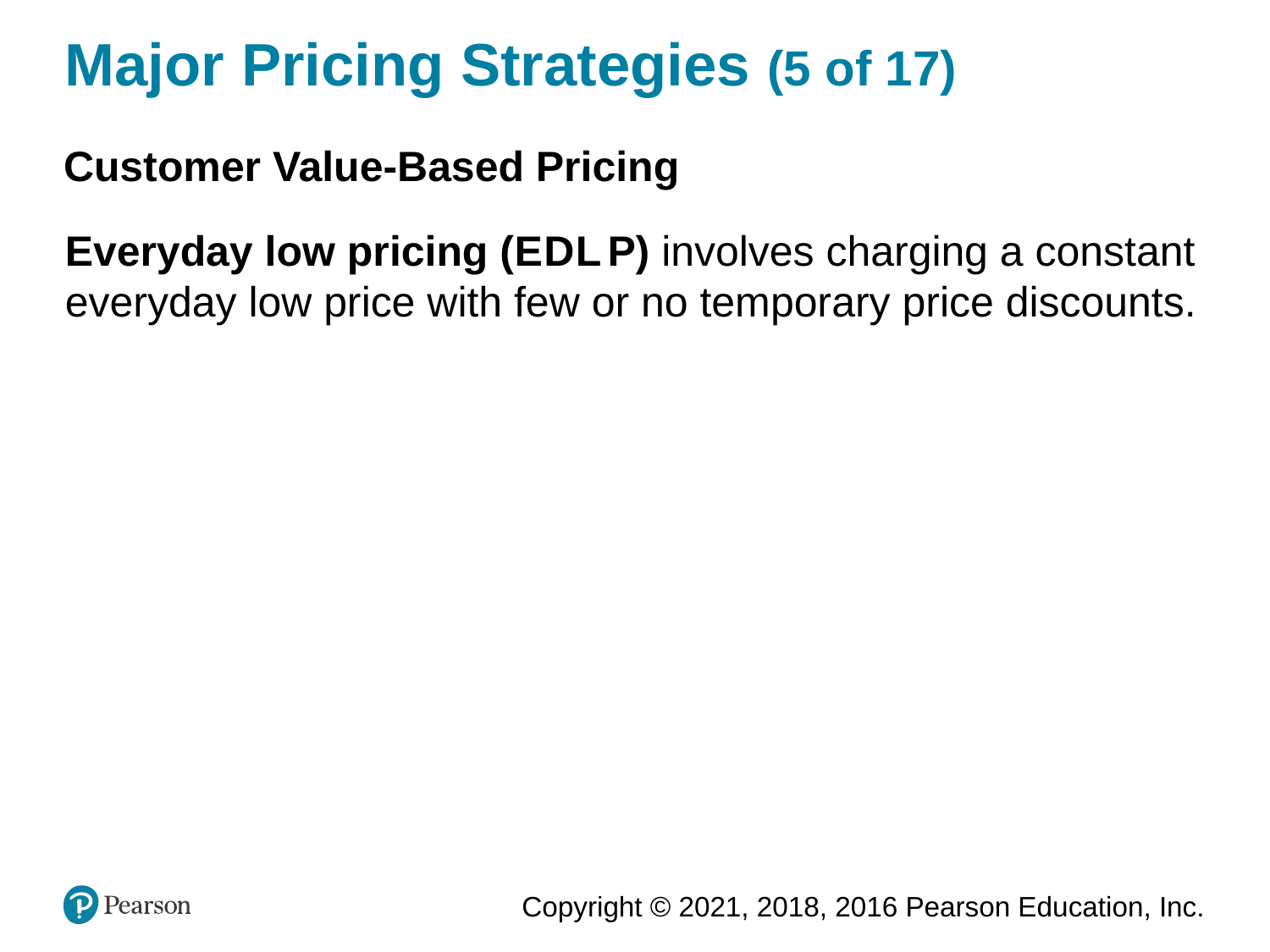

# Major Pricing Strategies (5 of 17)
Customer Value-Based Pricing
Everyday low pricing (E D L P) involves charging a constant everyday low price with few or no temporary price discounts.